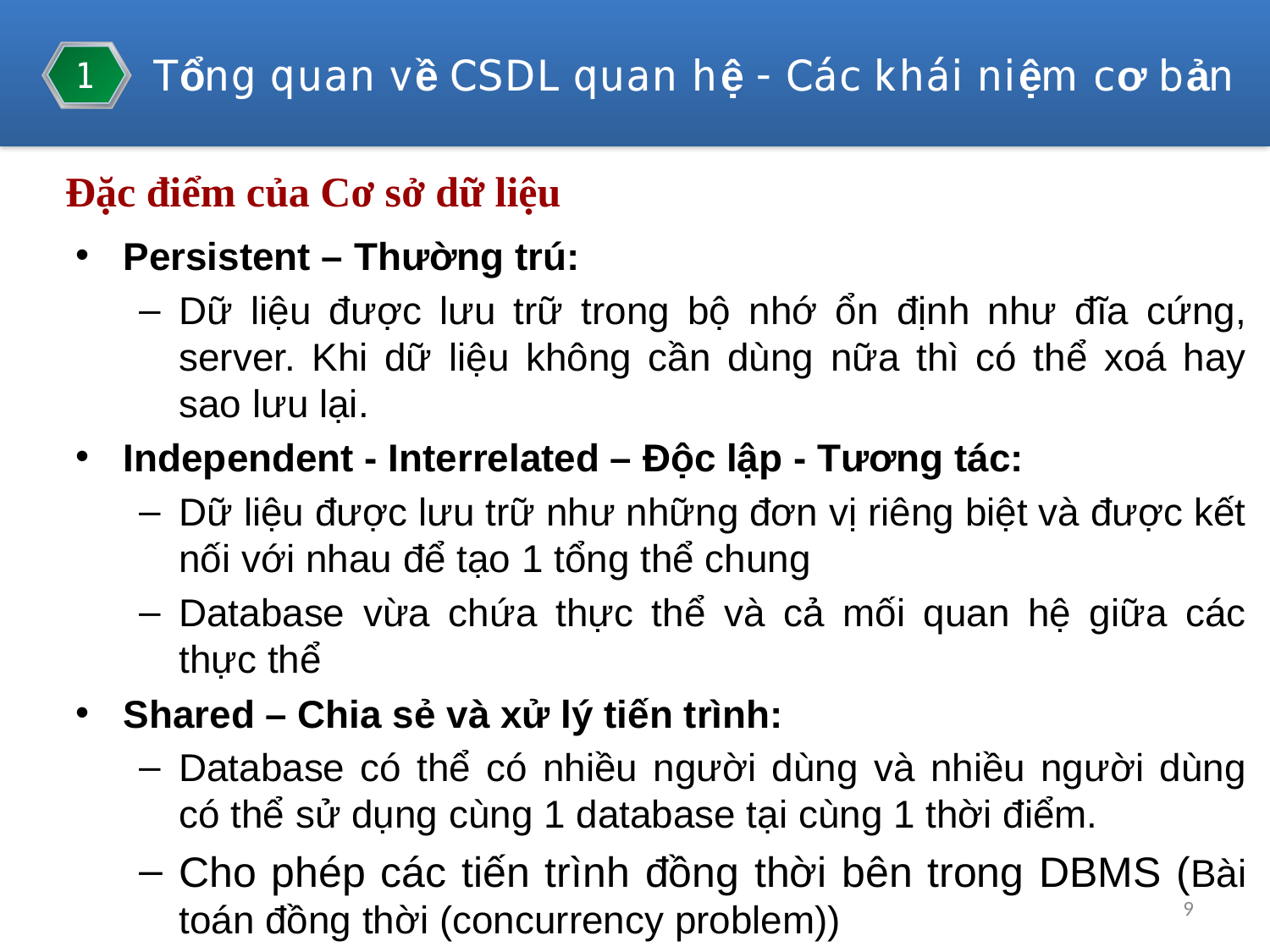

1
Tổng quan về CSDL quan hệ - Các khái niệm cơ bản
Đặc điểm của Cơ sở dữ liệu
Persistent – Thường trú:
Dữ liệu được lưu trữ trong bộ nhớ ổn định như đĩa cứng, server. Khi dữ liệu không cần dùng nữa thì có thể xoá hay sao lưu lại.
Independent - Interrelated – Độc lập - Tương tác:
Dữ liệu được lưu trữ như những đơn vị riêng biệt và được kết nối với nhau để tạo 1 tổng thể chung
Database vừa chứa thực thể và cả mối quan hệ giữa các thực thể
Shared – Chia sẻ và xử lý tiến trình:
Database có thể có nhiều người dùng và nhiều người dùng có thể sử dụng cùng 1 database tại cùng 1 thời điểm.
Cho phép các tiến trình đồng thời bên trong DBMS (Bài toán đồng thời (concurrency problem))

9